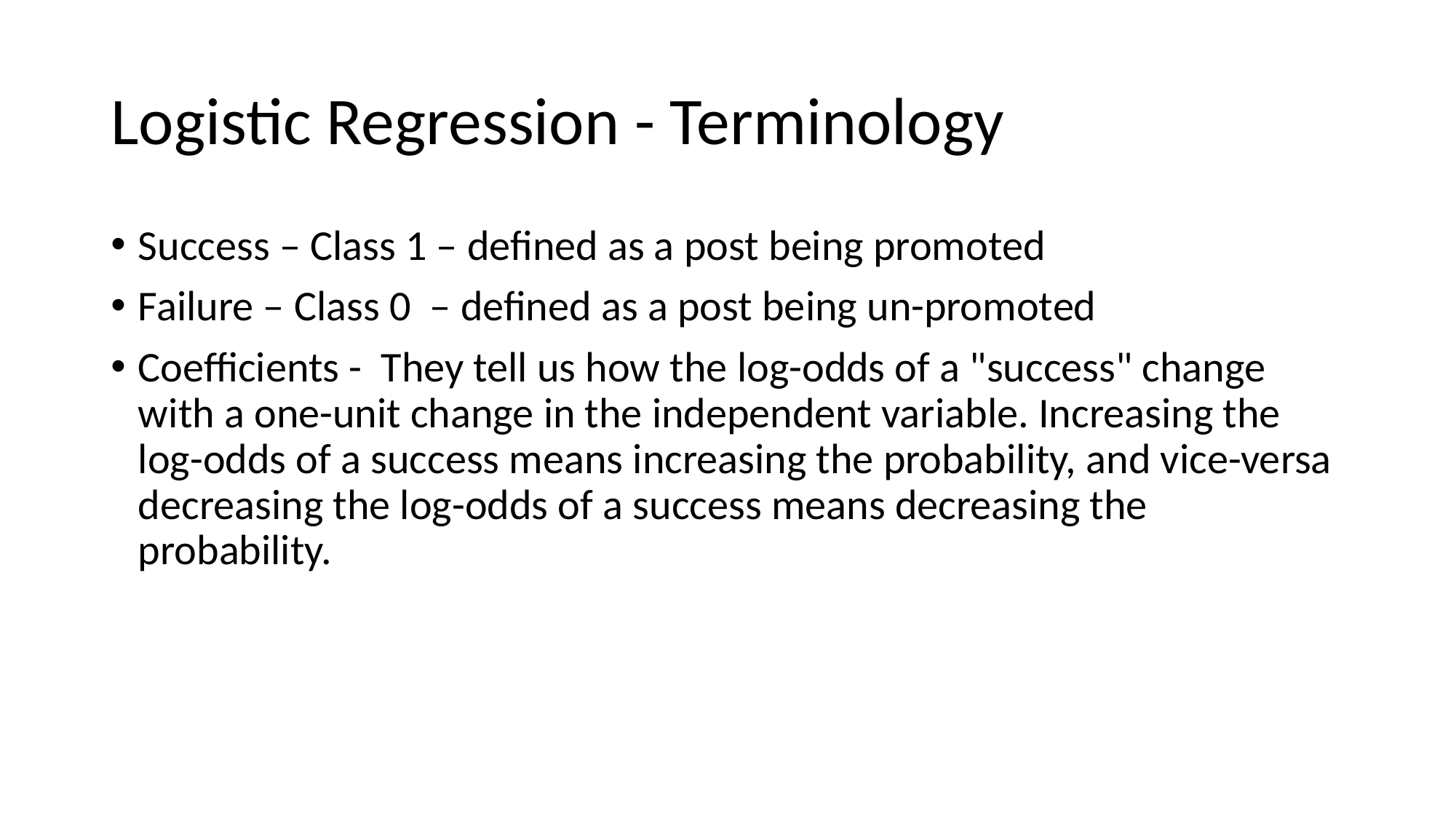

# Logistic Regression - Terminology
Success – Class 1 – defined as a post being promoted
Failure – Class 0  – defined as a post being un-promoted
Coefficients -  They tell us how the log-odds of a "success" change with a one-unit change in the independent variable. Increasing the log-odds of a success means increasing the probability, and vice-versa decreasing the log-odds of a success means decreasing the probability.